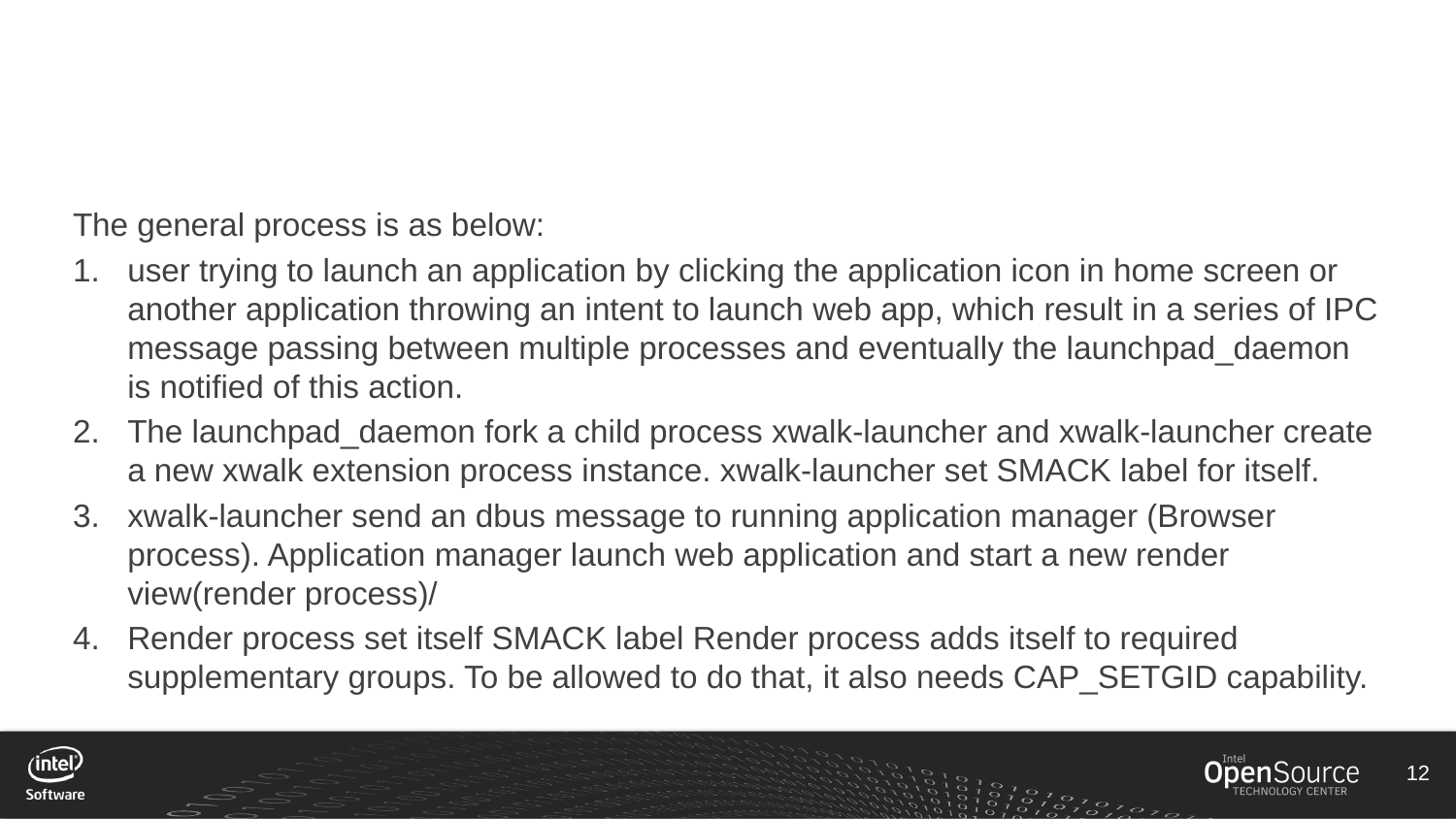

#
The general process is as below:
user trying to launch an application by clicking the application icon in home screen or another application throwing an intent to launch web app, which result in a series of IPC message passing between multiple processes and eventually the launchpad_daemon is notified of this action.
The launchpad_daemon fork a child process xwalk-launcher and xwalk-launcher create a new xwalk extension process instance. xwalk-launcher set SMACK label for itself.
xwalk-launcher send an dbus message to running application manager (Browser process). Application manager launch web application and start a new render view(render process)/
Render process set itself SMACK label Render process adds itself to required supplementary groups. To be allowed to do that, it also needs CAP_SETGID capability.